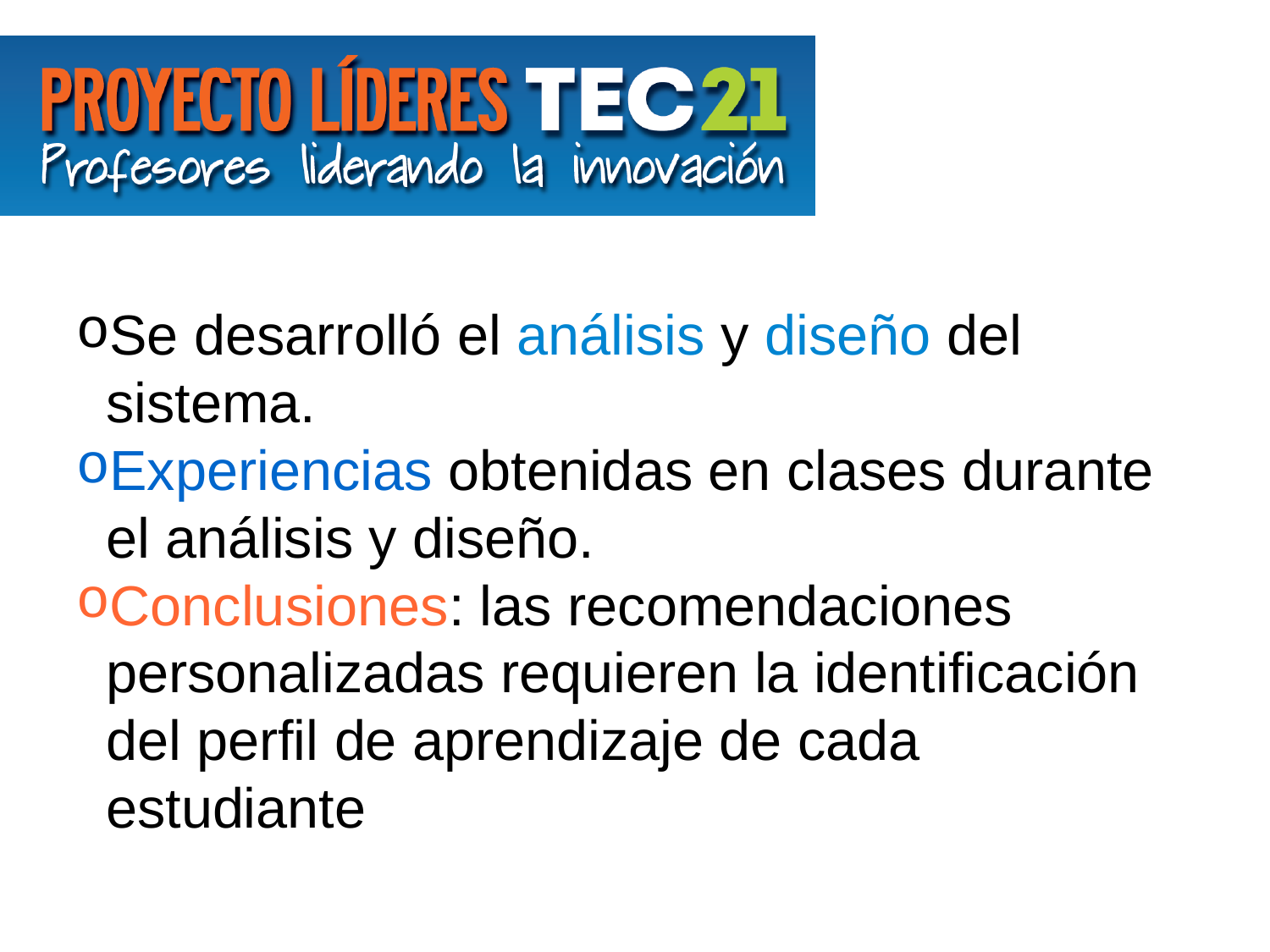

Se desarrolló el análisis y diseño del sistema.
Experiencias obtenidas en clases durante el análisis y diseño.
Conclusiones: las recomendaciones personalizadas requieren la identificación del perfil de aprendizaje de cada estudiante